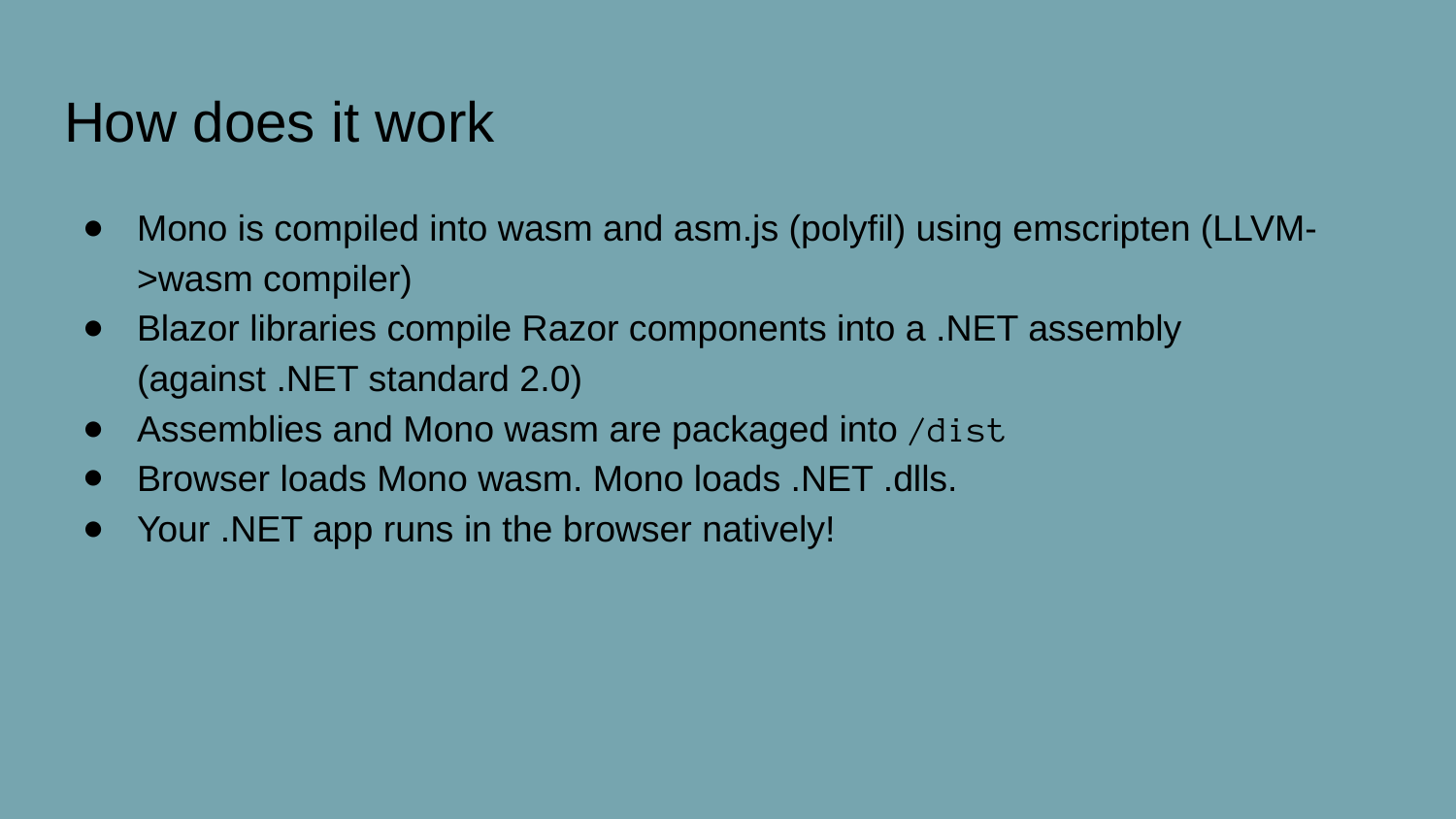

# How does it work
Mono is compiled into wasm and asm.js (polyfil) using emscripten (LLVM->wasm compiler)
Blazor libraries compile Razor components into a .NET assembly (against .NET standard 2.0)
Assemblies and Mono wasm are packaged into /dist
Browser loads Mono wasm. Mono loads .NET .dlls.
Your .NET app runs in the browser natively!